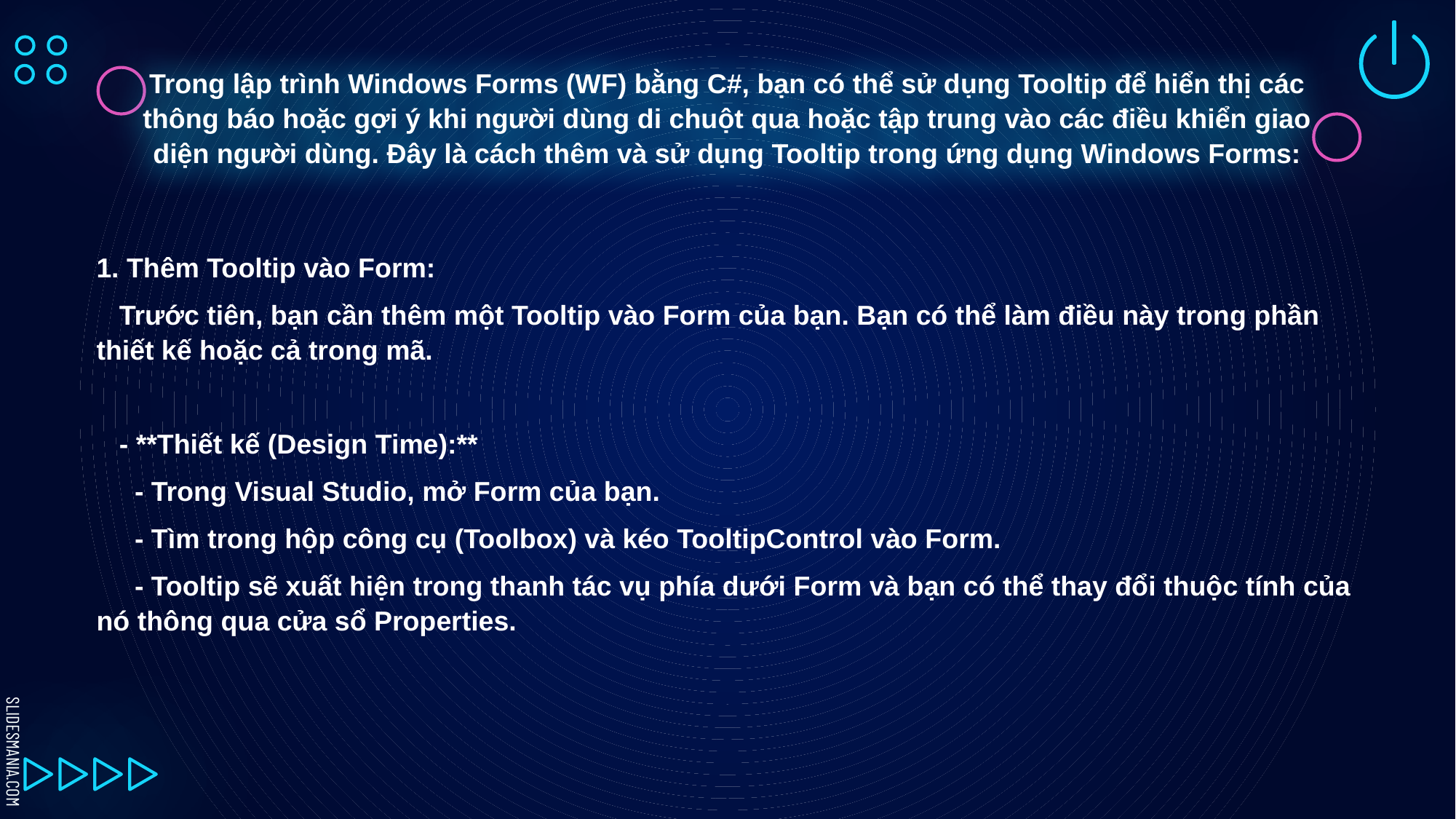

# Trong lập trình Windows Forms (WF) bằng C#, bạn có thể sử dụng Tooltip để hiển thị các thông báo hoặc gợi ý khi người dùng di chuột qua hoặc tập trung vào các điều khiển giao diện người dùng. Đây là cách thêm và sử dụng Tooltip trong ứng dụng Windows Forms:
1. Thêm Tooltip vào Form:
   Trước tiên, bạn cần thêm một Tooltip vào Form của bạn. Bạn có thể làm điều này trong phần thiết kế hoặc cả trong mã.

   - **Thiết kế (Design Time):**
     - Trong Visual Studio, mở Form của bạn.
     - Tìm trong hộp công cụ (Toolbox) và kéo TooltipControl vào Form.
     - Tooltip sẽ xuất hiện trong thanh tác vụ phía dưới Form và bạn có thể thay đổi thuộc tính của nó thông qua cửa sổ Properties.